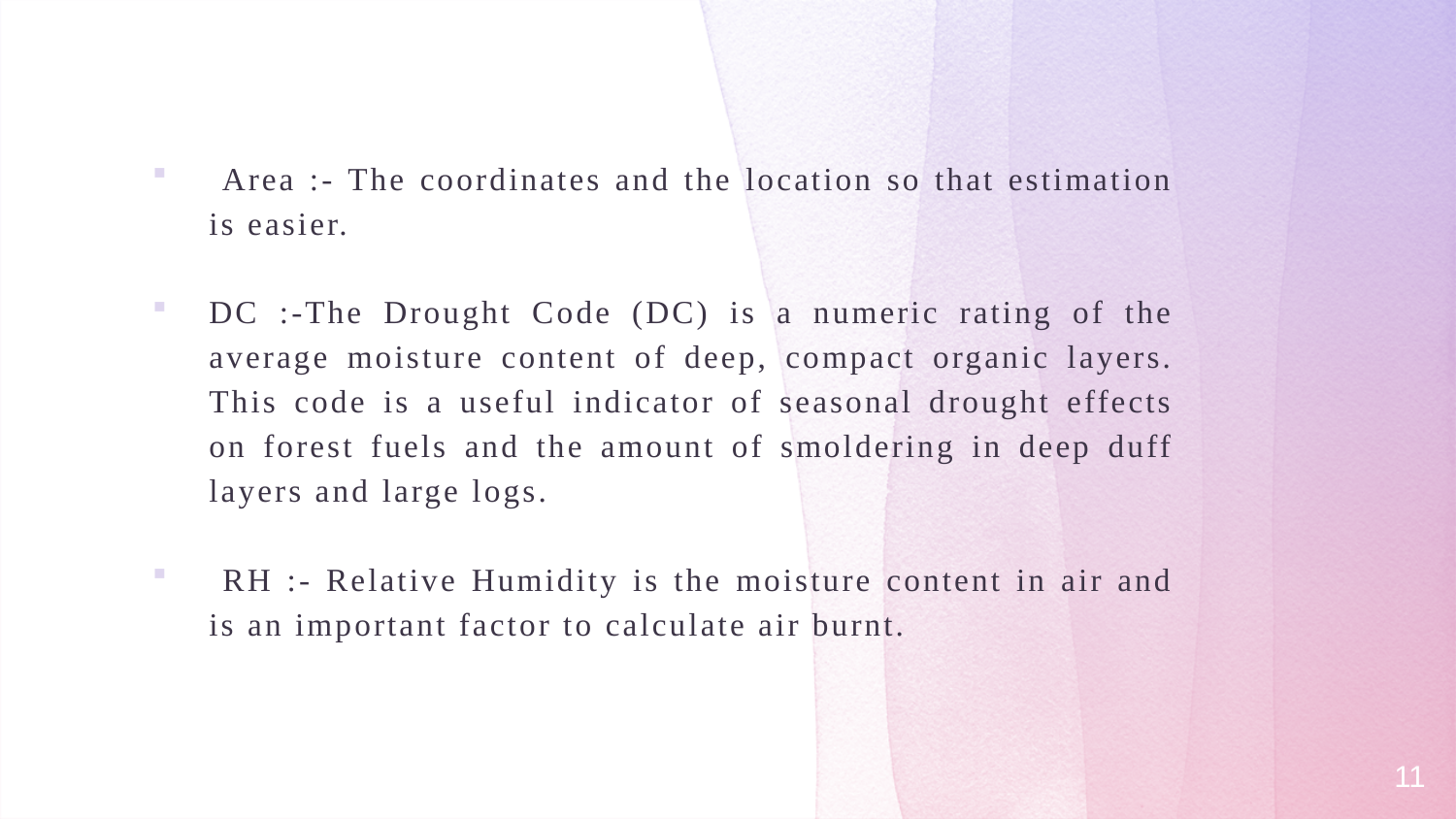

Area :- The coordinates and the location so that estimation is easier.

DC :-The Drought Code (DC) is a numeric rating of the average moisture content of deep, compact organic layers. This code is a useful indicator of seasonal drought effects on forest fuels and the amount of smoldering in deep duff layers and large logs.

 RH :- Relative Humidity is the moisture content in air and is an important factor to calculate air burnt.

11